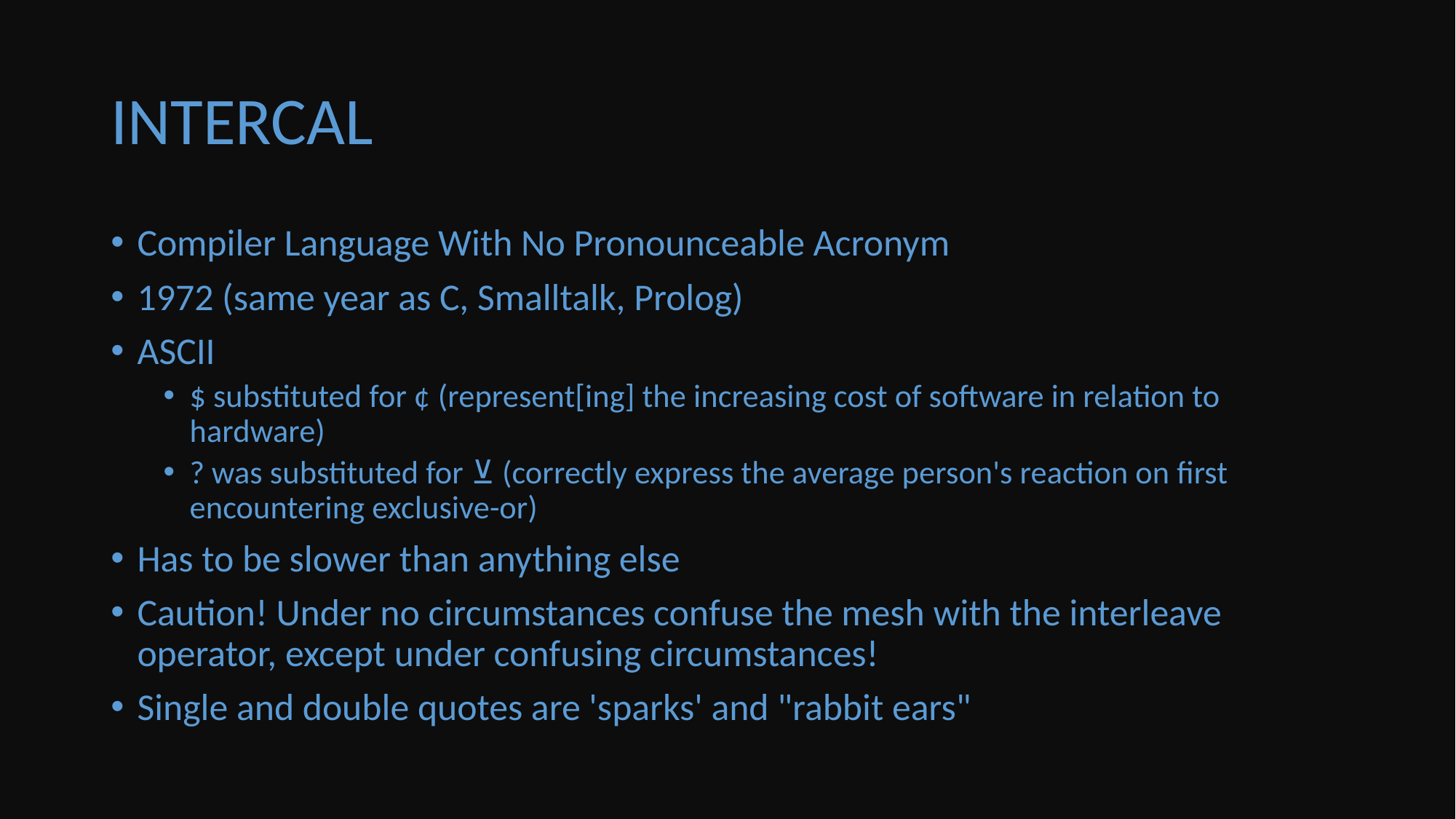

# INTERCAL
Compiler Language With No Pronounceable Acronym
1972 (same year as C, Smalltalk, Prolog)
ASCII
$ substituted for ¢ (represent[ing] the increasing cost of software in relation to hardware)
? was substituted for ⊻ (correctly express the average person's reaction on first encountering exclusive-or)
Has to be slower than anything else
Caution! Under no circumstances confuse the mesh with the interleave operator, except under confusing circumstances!
Single and double quotes are 'sparks' and "rabbit ears"